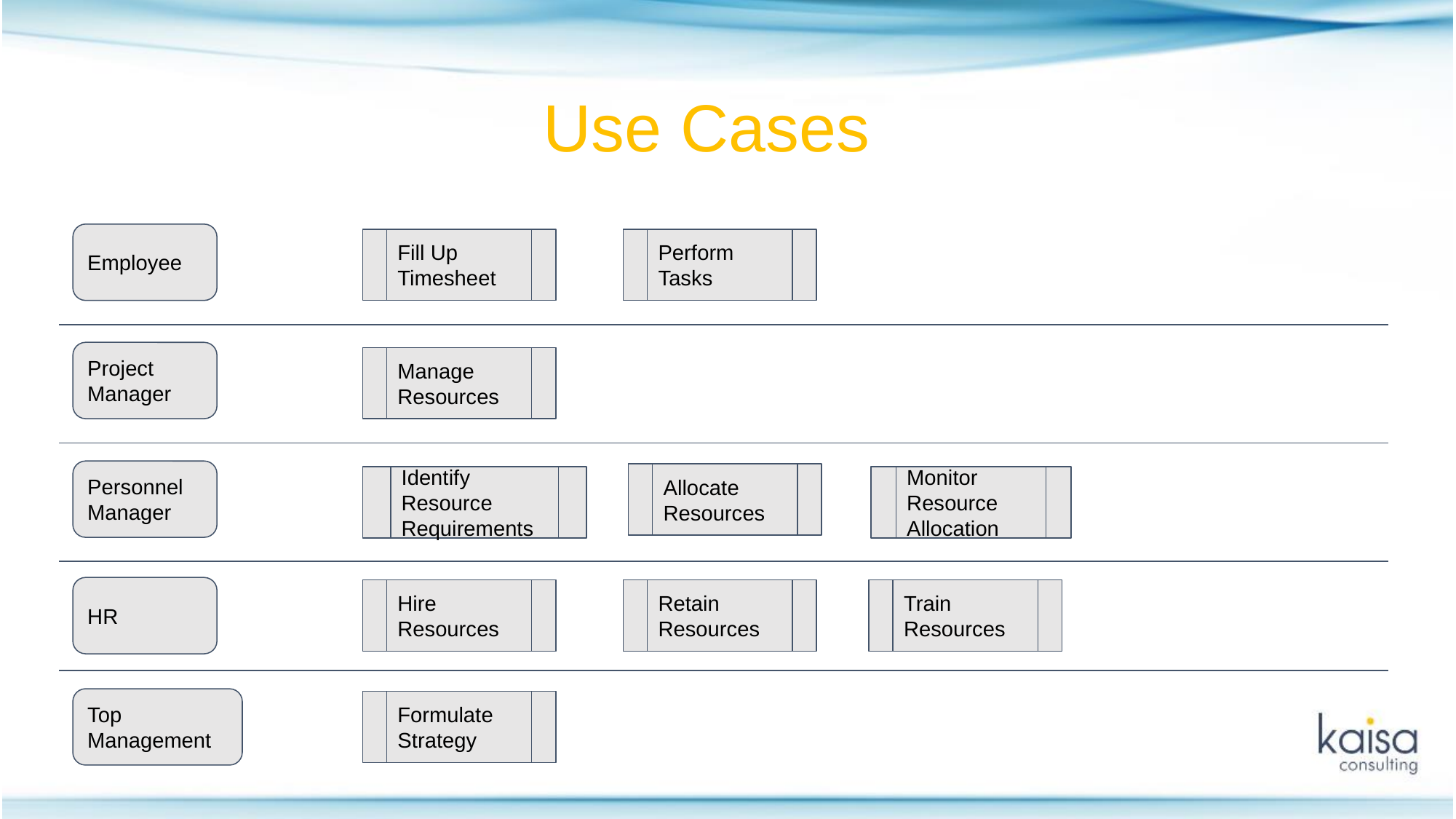

Use Cases
Employee
Fill Up Timesheet
Perform Tasks
Project Manager
Manage Resources
Personnel Manager
Allocate Resources
Identify Resource Requirements
Monitor Resource Allocation
HR
Hire Resources
Retain Resources
Train Resources
Top Management
Formulate Strategy